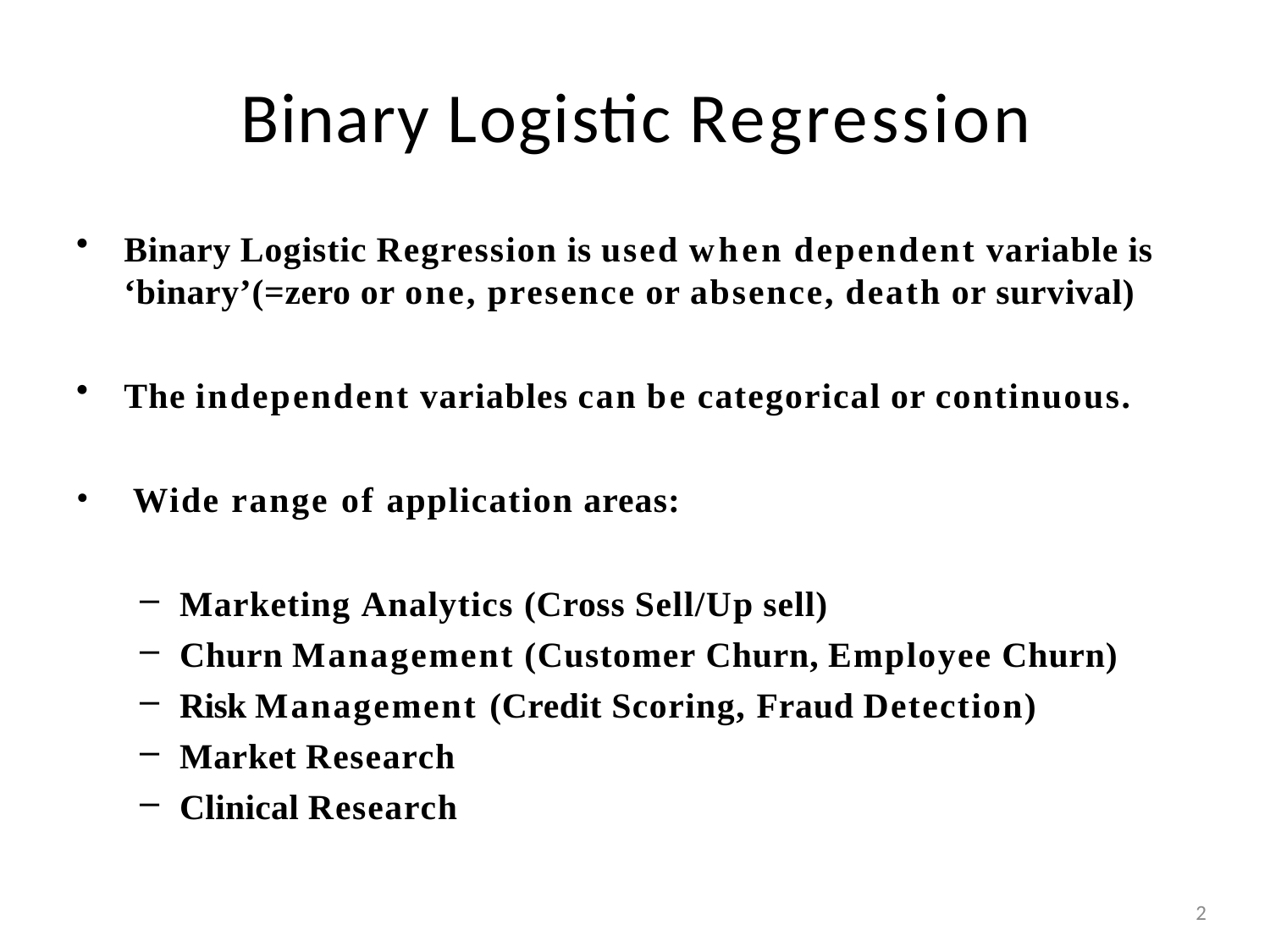

# Binary Logistic Regression
Binary Logistic Regression is used when dependent variable is
‘binary’(=zero or one, presence or absence, death or survival)

The independent variables can be categorical or continuous.

Wide range of application areas:

Marketing Analytics (Cross Sell/Up sell)
Churn Management (Customer Churn, Employee Churn)
Risk Management (Credit Scoring, Fraud Detection)
Market Research
Clinical Research
2